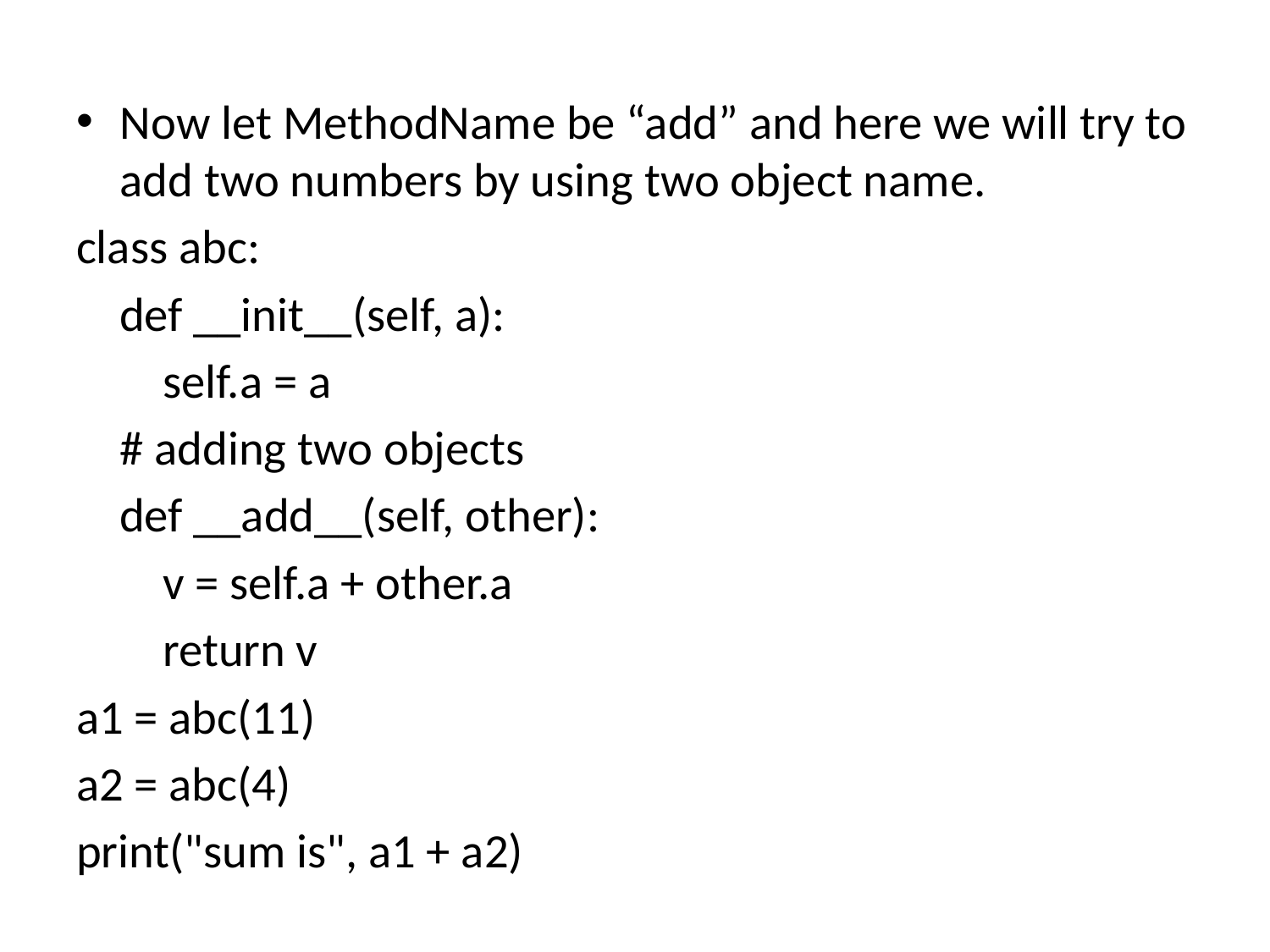

Now let MethodName be “add” and here we will try to add two numbers by using two object name.
class abc:
    def __init__(self, a):
        self.a = a
	# adding two objects
    def __add__(self, other):
        v = self.a + other.a
        return v
a1 = abc(11)
a2 = abc(4)
print("sum is", a1 + a2)